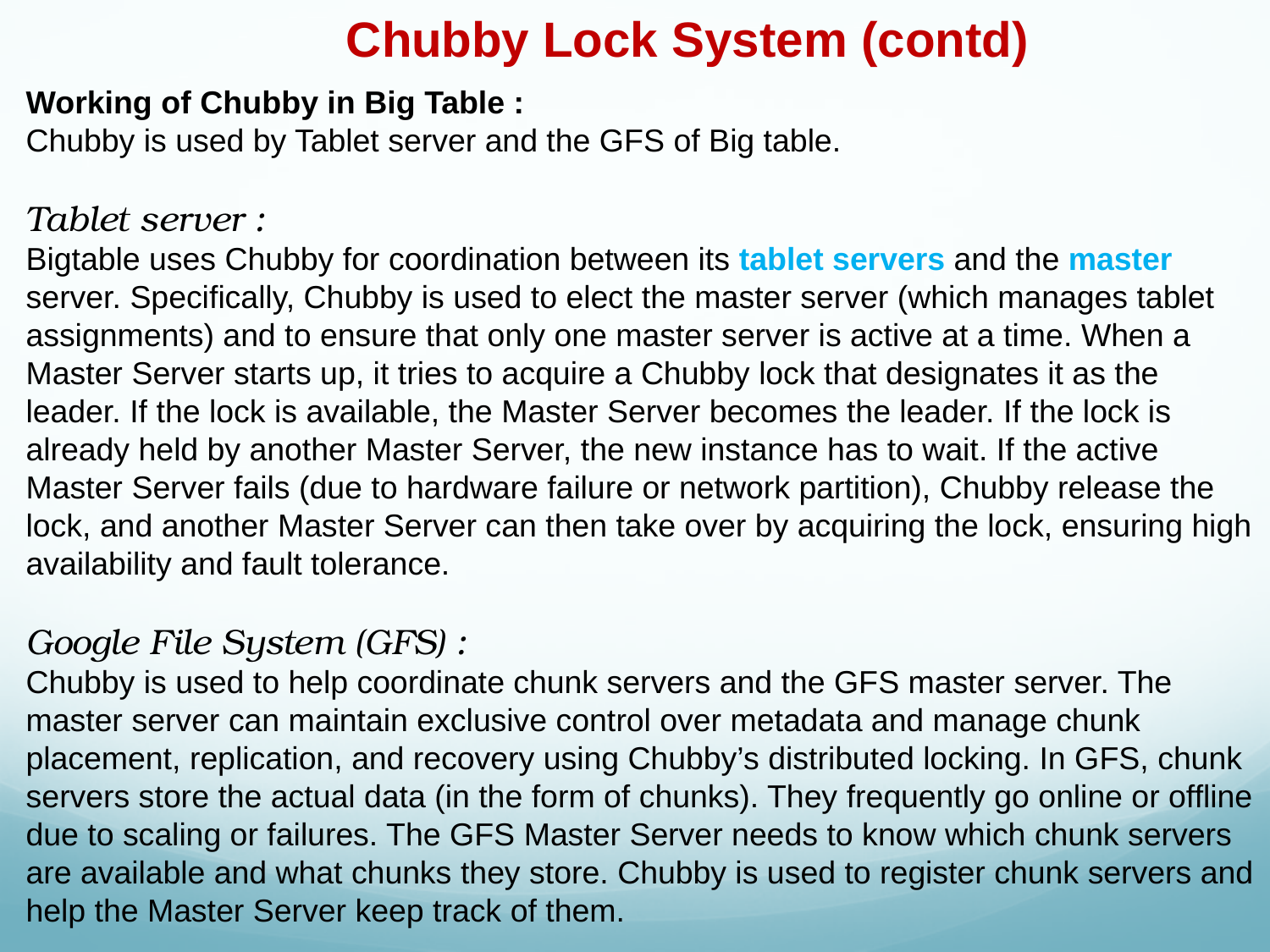

Chubby Lock System (contd)
Working of Chubby in Big Table :
Chubby is used by Tablet server and the GFS of Big table.

Tablet server :
Bigtable uses Chubby for coordination between its tablet servers and the master server. Specifically, Chubby is used to elect the master server (which manages tablet assignments) and to ensure that only one master server is active at a time. When a Master Server starts up, it tries to acquire a Chubby lock that designates it as the leader. If the lock is available, the Master Server becomes the leader. If the lock is already held by another Master Server, the new instance has to wait. If the active Master Server fails (due to hardware failure or network partition), Chubby release the lock, and another Master Server can then take over by acquiring the lock, ensuring high availability and fault tolerance.

Google File System (GFS) :
Chubby is used to help coordinate chunk servers and the GFS master server. The master server can maintain exclusive control over metadata and manage chunk placement, replication, and recovery using Chubby’s distributed locking. In GFS, chunk servers store the actual data (in the form of chunks). They frequently go online or offline due to scaling or failures. The GFS Master Server needs to know which chunk servers are available and what chunks they store. Chubby is used to register chunk servers and help the Master Server keep track of them.